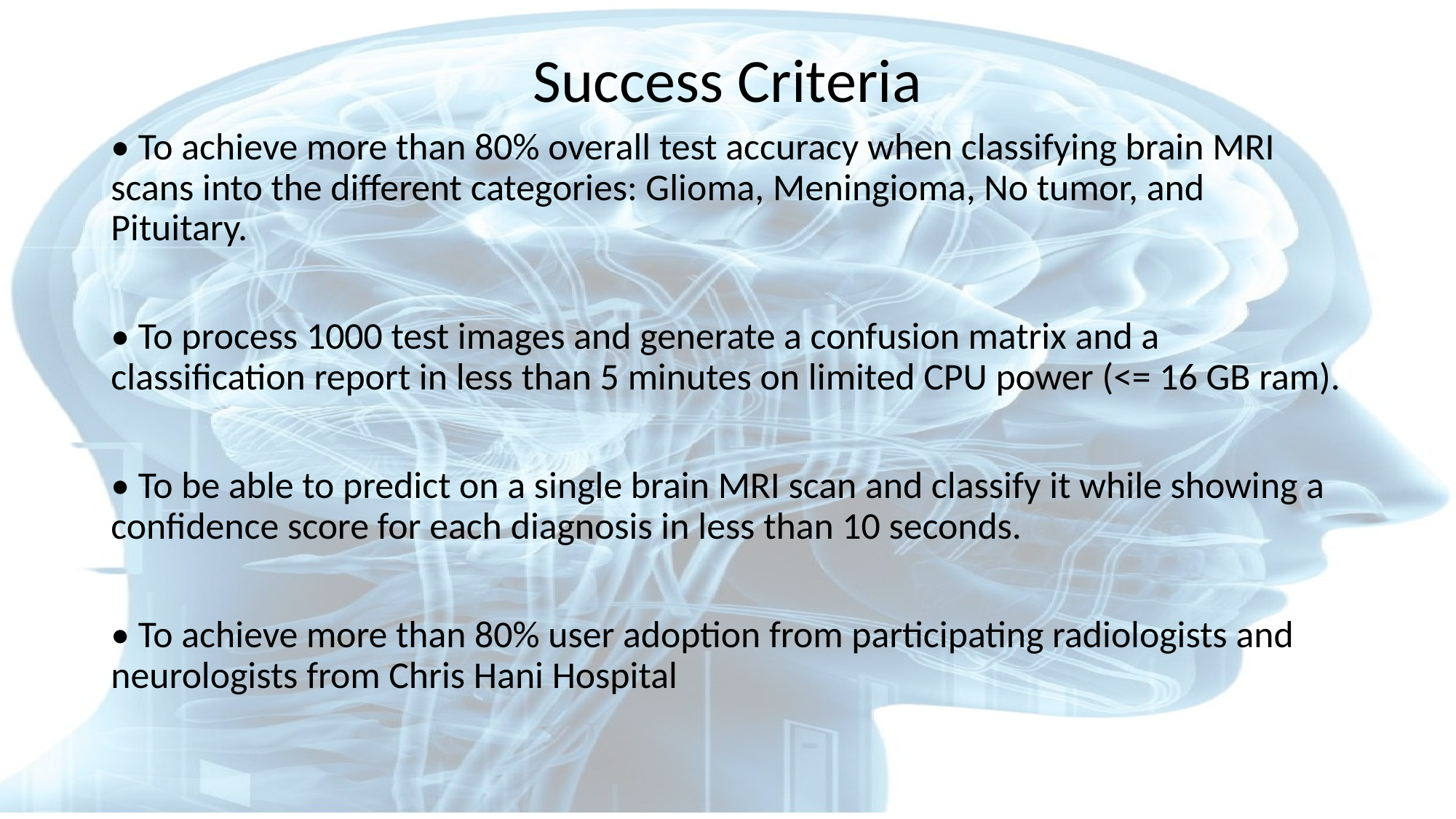

# Success Criteria
• To achieve more than 80% overall test accuracy when classifying brain MRI scans into the different categories: Glioma, Meningioma, No tumor, and Pituitary.

• To process 1000 test images and generate a confusion matrix and a classification report in less than 5 minutes on limited CPU power (<= 16 GB ram).

• To be able to predict on a single brain MRI scan and classify it while showing a confidence score for each diagnosis in less than 10 seconds.

• To achieve more than 80% user adoption from participating radiologists and neurologists from Chris Hani Hospital